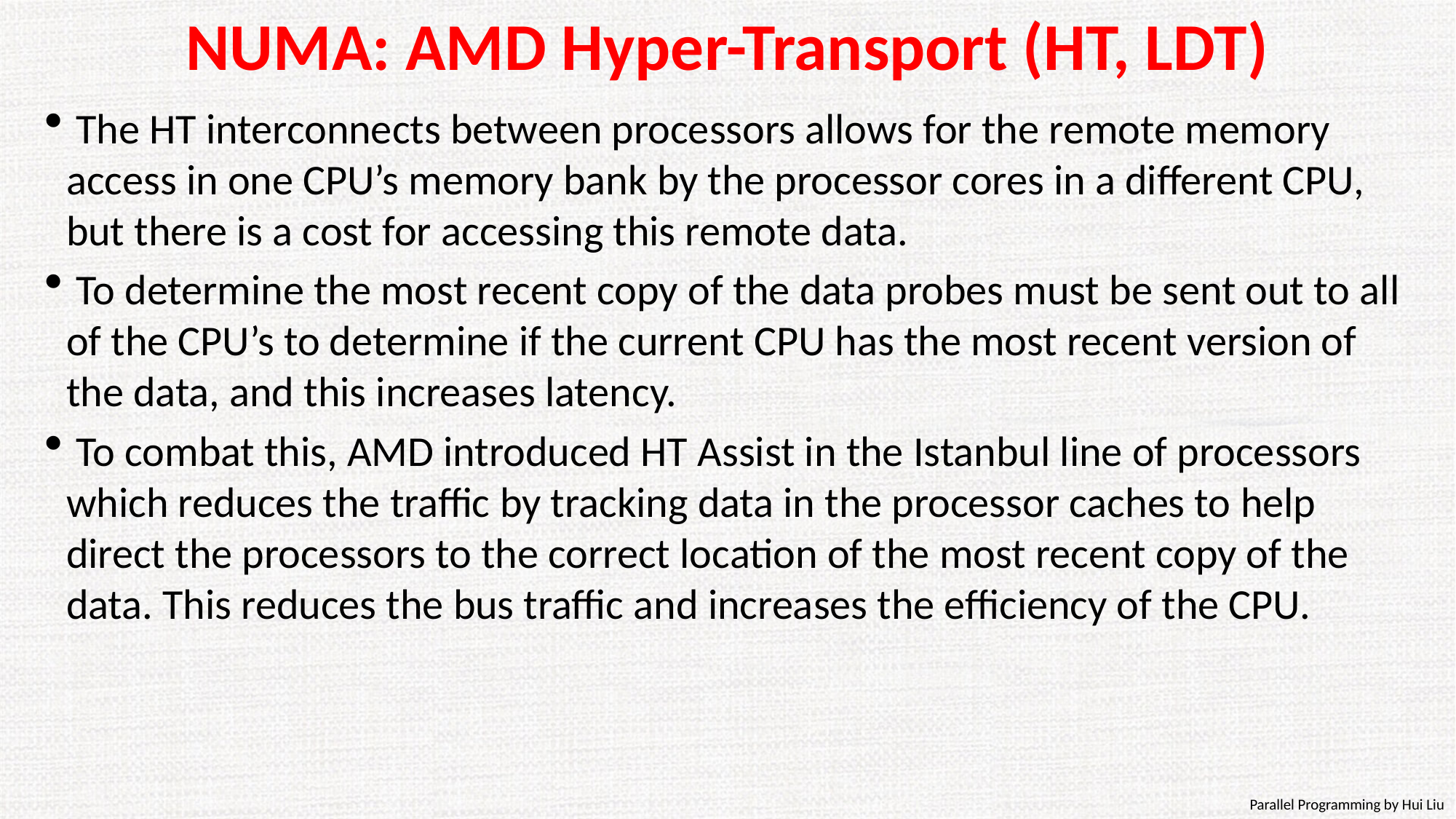

# NUMA: AMD Hyper-Transport (HT, LDT)
 The HT interconnects between processors allows for the remote memory access in one CPU’s memory bank by the processor cores in a different CPU, but there is a cost for accessing this remote data.
 To determine the most recent copy of the data probes must be sent out to all of the CPU’s to determine if the current CPU has the most recent version of the data, and this increases latency.
 To combat this, AMD introduced HT Assist in the Istanbul line of processors which reduces the traffic by tracking data in the processor caches to help direct the processors to the correct location of the most recent copy of the data. This reduces the bus traffic and increases the efficiency of the CPU.
Parallel Programming by Hui Liu